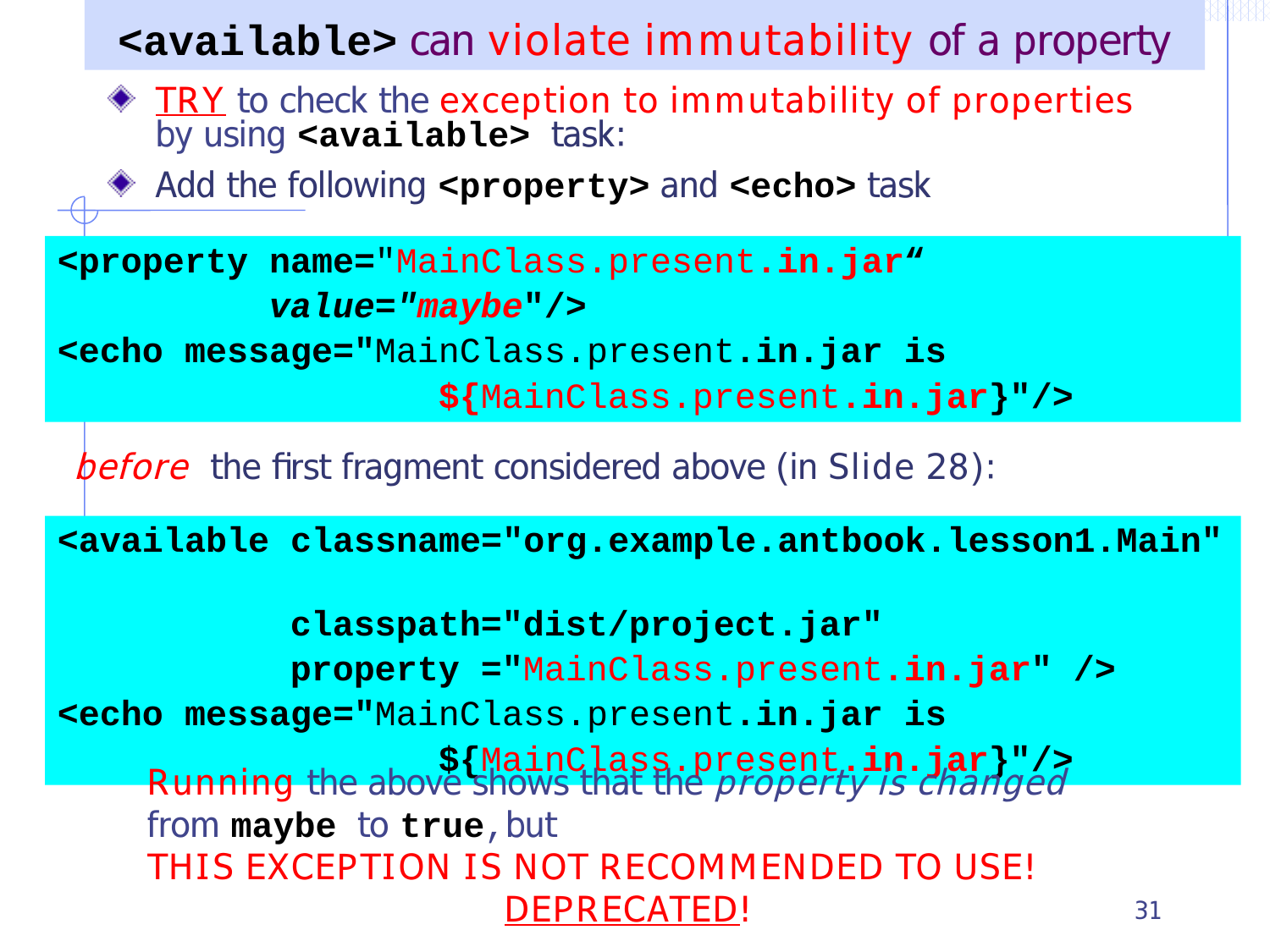

# <available> can violate immutability of a property
TRY to check the exception to immutability of properties by using <available> task:
Add the following <property> and <echo> task
<property name="MainClass.present.in.jar“
          value="maybe"/>
<echo message="MainClass.present.in.jar is
                  ${MainClass.present.in.jar}"/>
before  the first fragment considered above (in Slide 28):
<available classname="org.example.antbook.lesson1.Main"
           classpath="dist/project.jar"
           property ="MainClass.present.in.jar" />
<echo message="MainClass.present.in.jar is
                  ${MainClass.present.in.jar}"/>
Running the above shows that the property is changed from maybe to true,but
THIS EXCEPTION IS NOT RECOMMENDED TO USE!
DEPRECATED!
31